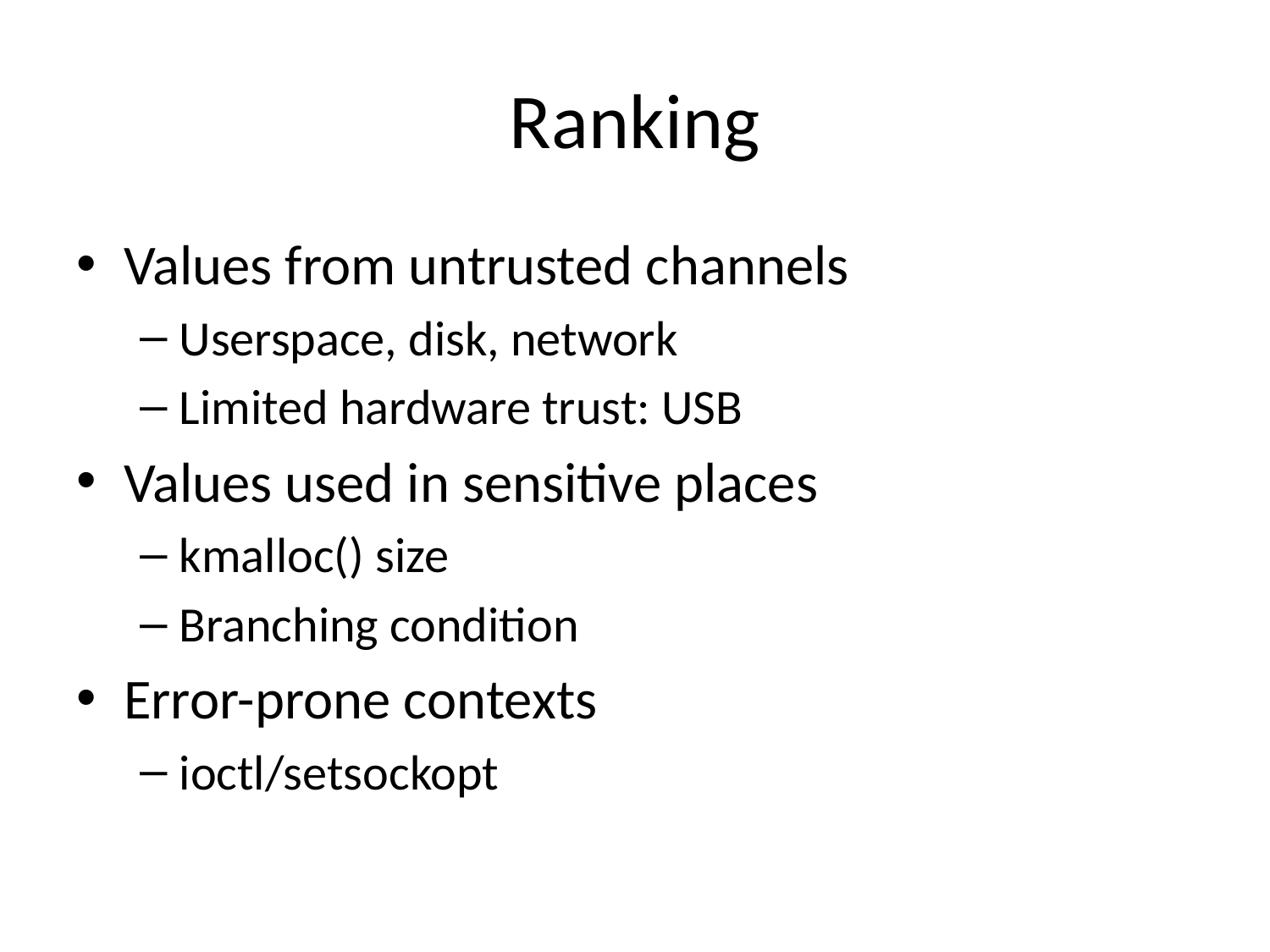

# Ranking
Values from untrusted channels
Userspace, disk, network
Limited hardware trust: USB
Values used in sensitive places
kmalloc() size
Branching condition
Error-prone contexts
ioctl/setsockopt